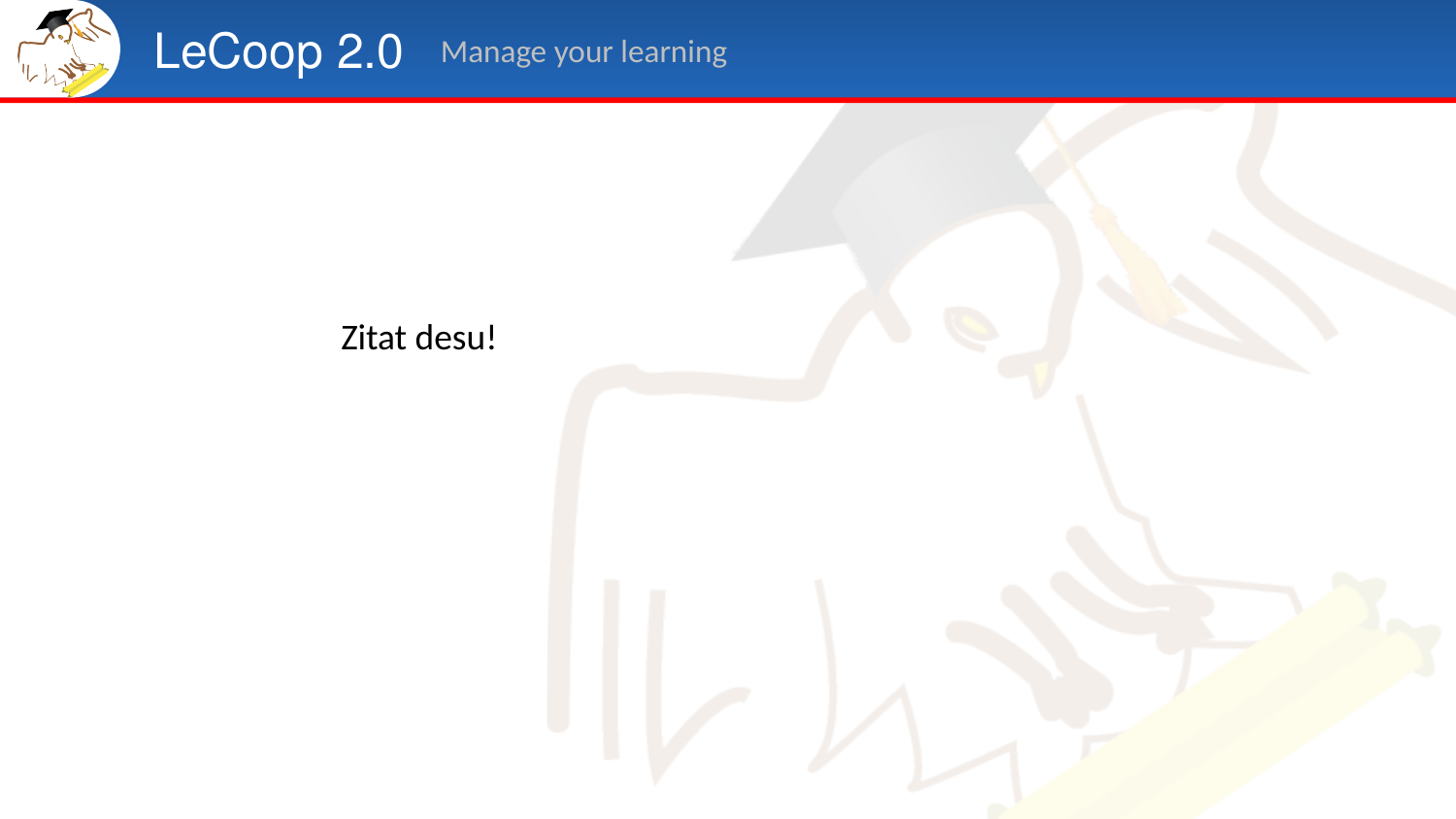

LeCoop 2.0
Manage your learning

Zitat desu!